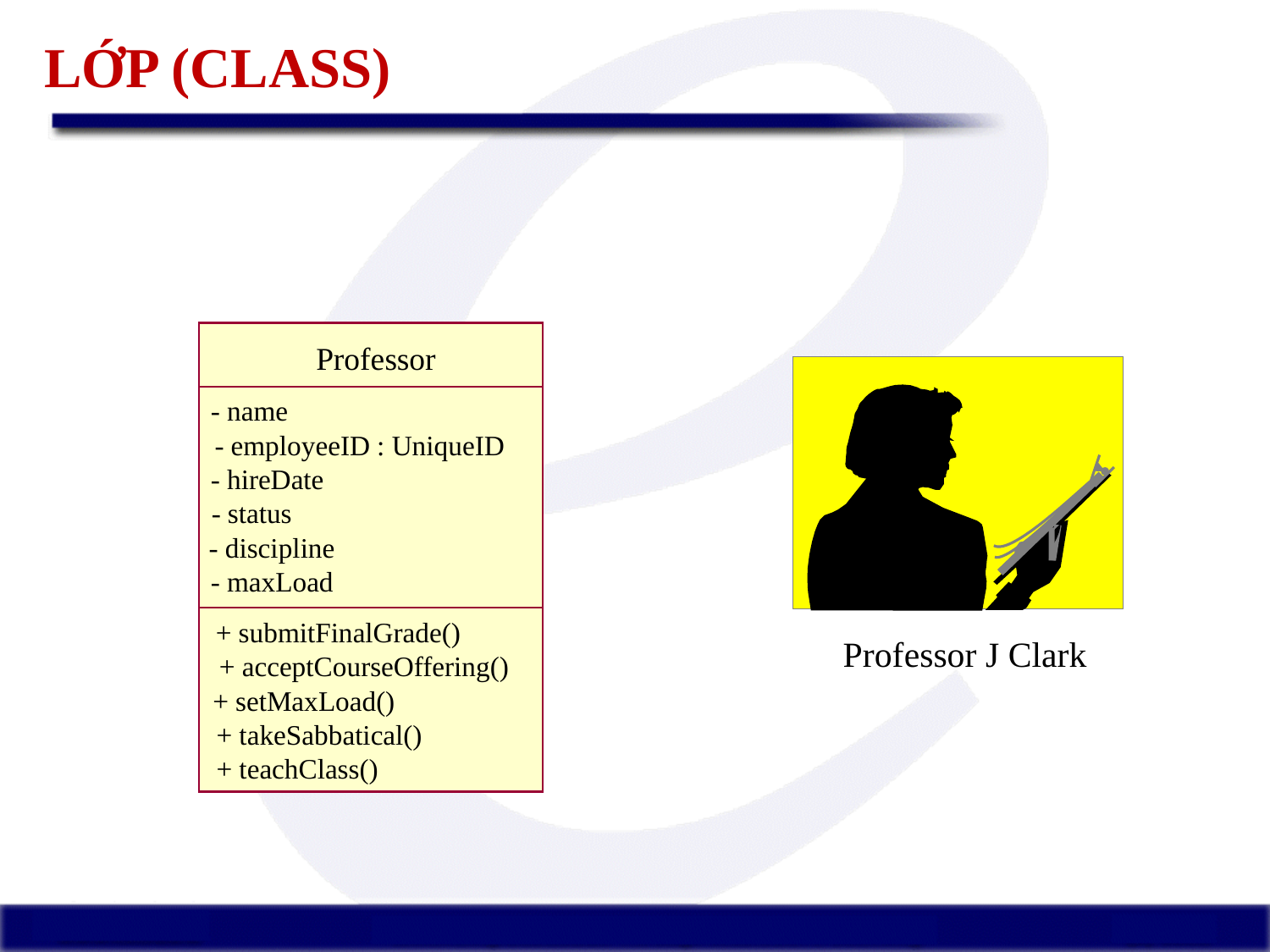

# LỚP (CLASS)

Professor

- name
- employeeID : UniqueID

- hireDate

- status

- discipline

- maxLoad

+ submitFinalGrade()
Professor J Clark
+ acceptCourseOffering()
+ setMaxLoad()
+ takeSabbatical()
+ teachClass()